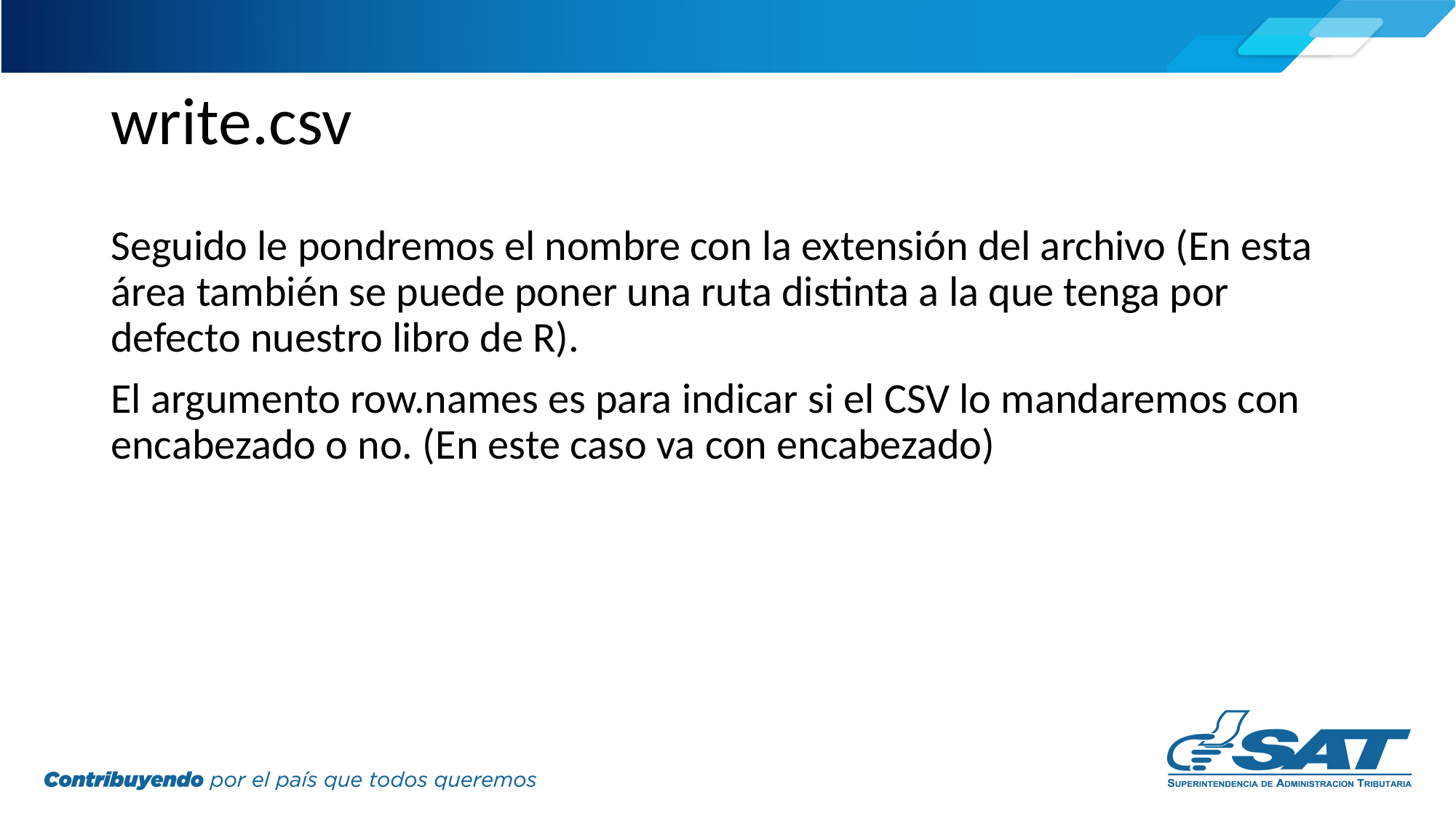

# write.csv
Seguido le pondremos el nombre con la extensión del archivo (En esta área también se puede poner una ruta distinta a la que tenga por defecto nuestro libro de R).
El argumento row.names es para indicar si el CSV lo mandaremos con encabezado o no. (En este caso va con encabezado)